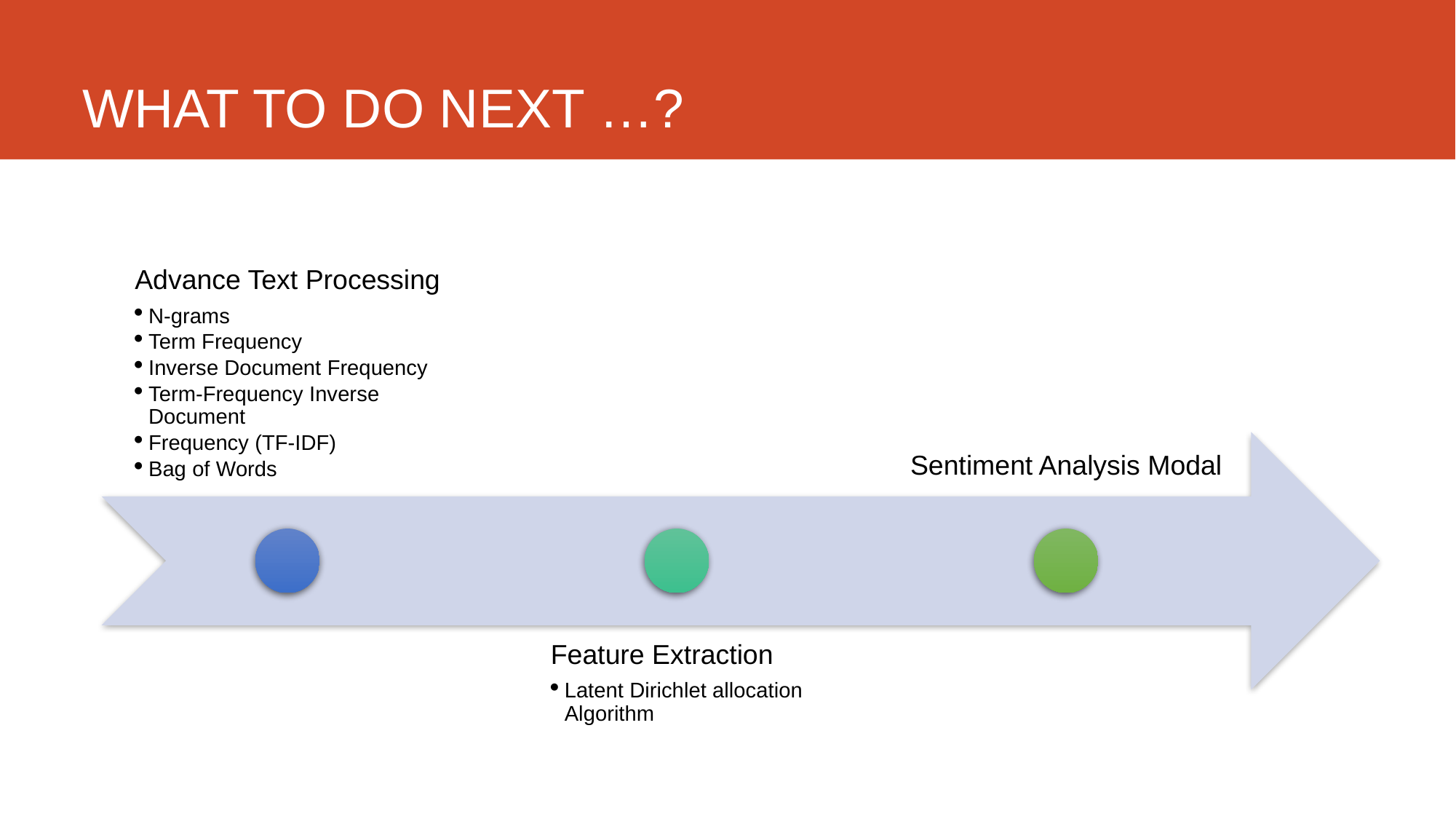

WHAT TO DO NEXT …?
Advance Text Processing
N-grams
Term Frequency
Inverse Document Frequency
Term-Frequency Inverse Document
Frequency (TF-IDF)
Bag of Words
Sentiment Analysis Modal

Feature Extraction
Latent Dirichlet allocation Algorithm